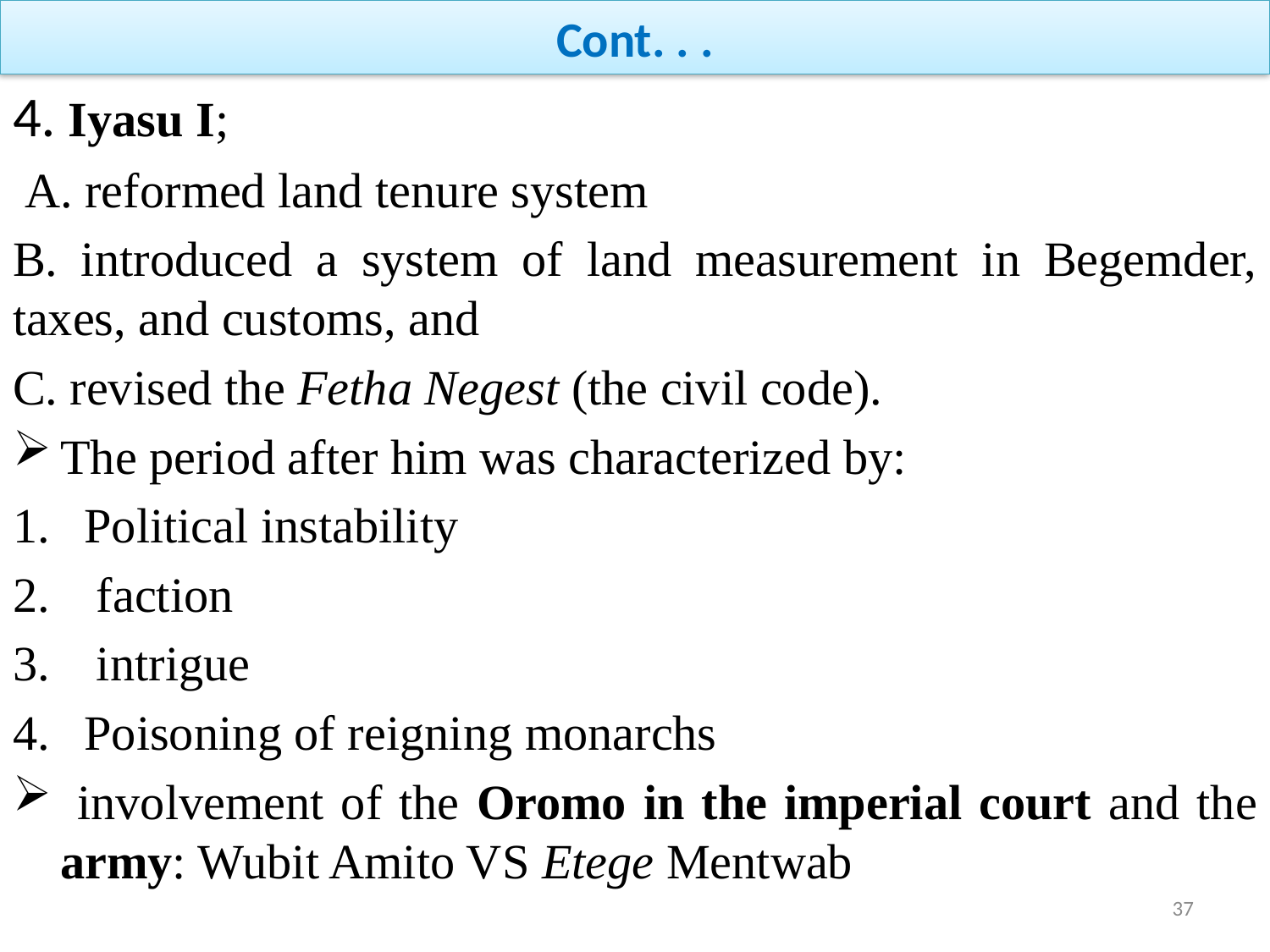

# Cont. . .
4. Iyasu I;
 A. reformed land tenure system
B. introduced a system of land measurement in Begemder, taxes, and customs, and
C. revised the Fetha Negest (the civil code).
The period after him was characterized by:
Political instability
 faction
 intrigue
Poisoning of reigning monarchs
 involvement of the Oromo in the imperial court and the army: Wubit Amito VS Etege Mentwab

37